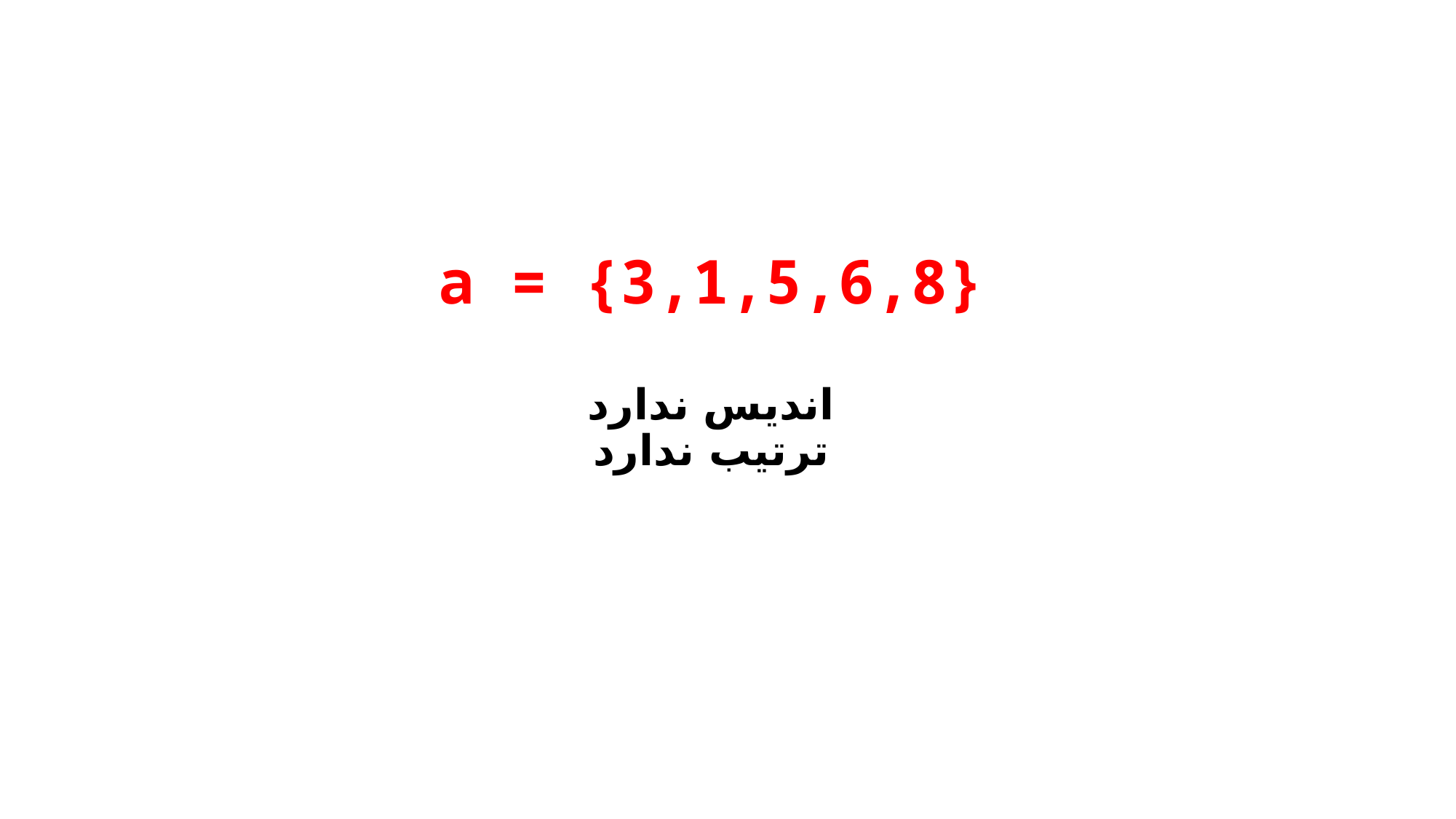

# a = {3,1,5,6,8}
اندیس ندارد
ترتیب ندارد